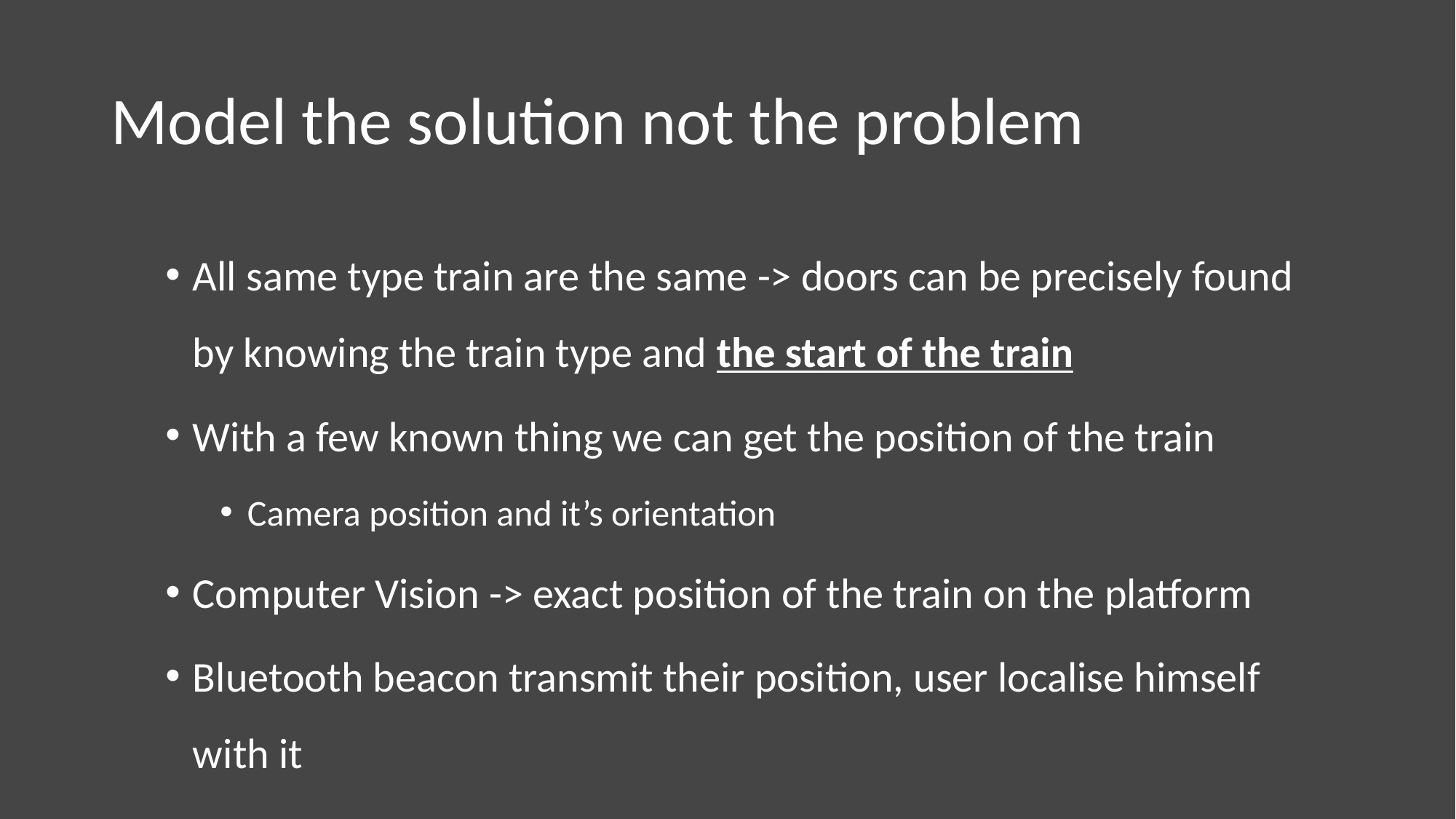

# Model the solution not the problem
All same type train are the same -> doors can be precisely found by knowing the train type and the start of the train
With a few known thing we can get the position of the train
Camera position and it’s orientation
Computer Vision -> exact position of the train on the platform
Bluetooth beacon transmit their position, user localise himself with it